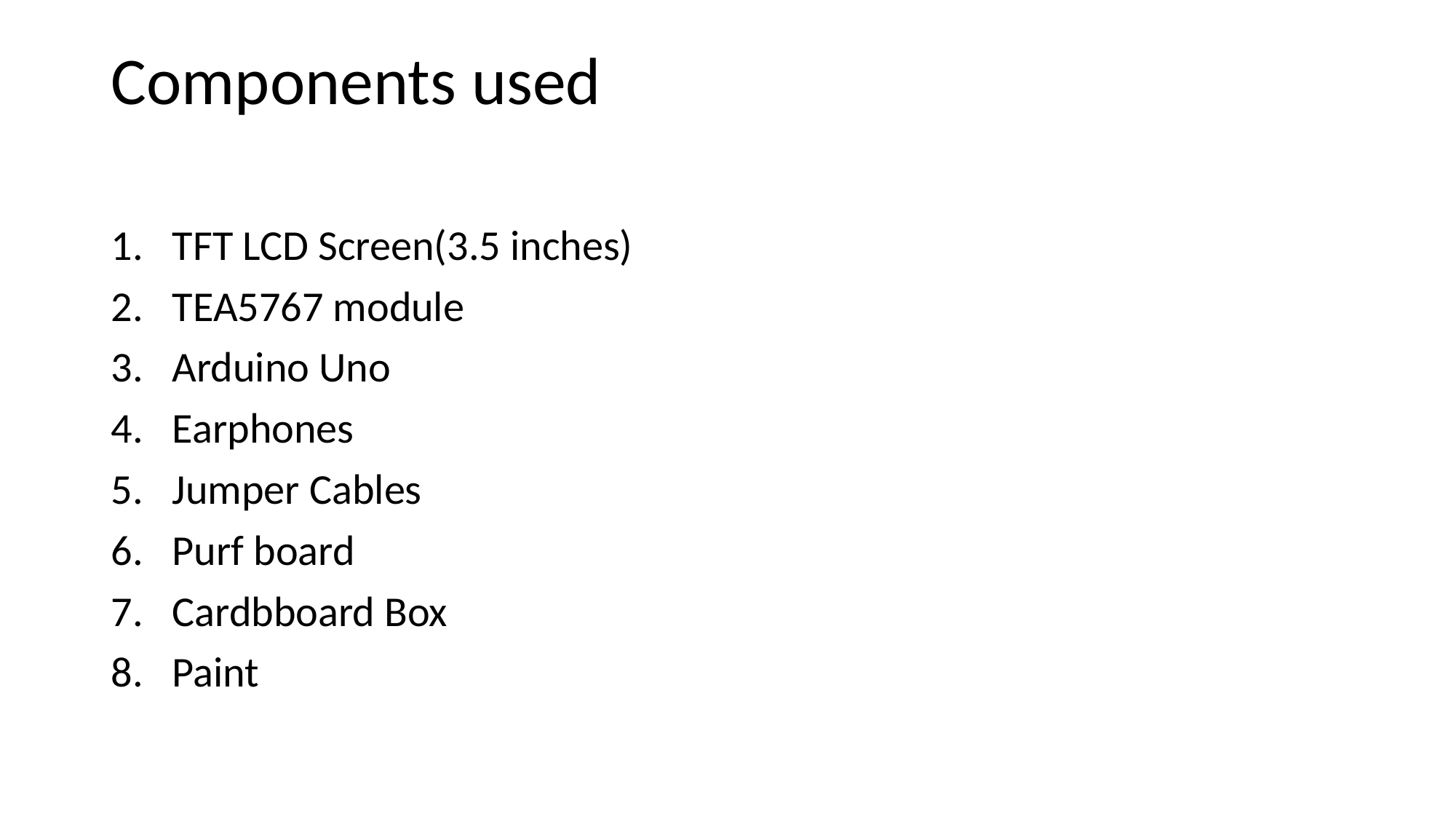

# Components used
TFT LCD Screen(3.5 inches)
TEA5767 module
Arduino Uno
Earphones
Jumper Cables
Purf board
Cardbboard Box
Paint